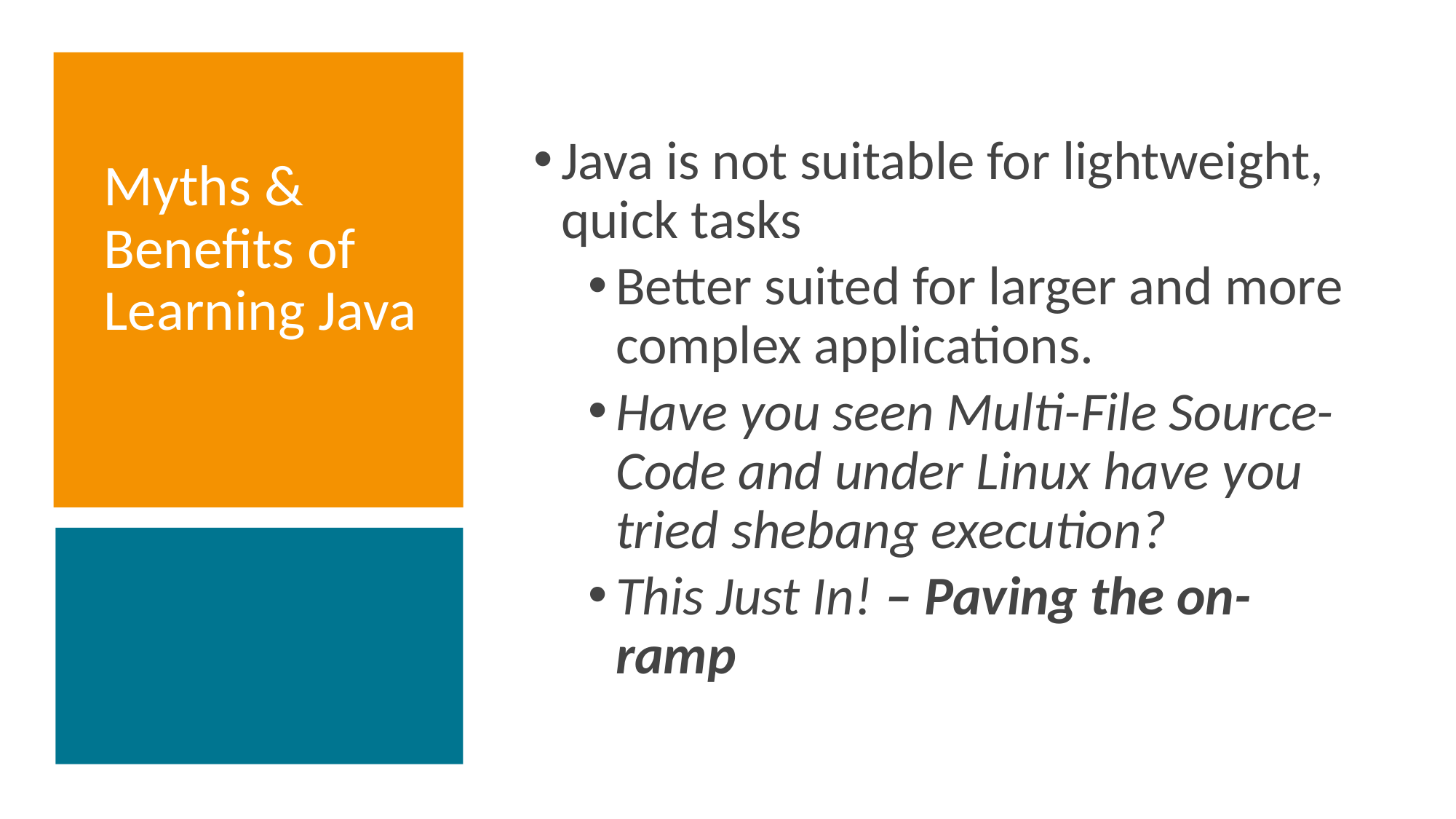

Java is not suitable for lightweight, quick tasks
Better suited for larger and more complex applications.
Have you seen Multi-File Source-Code and under Linux have you tried shebang execution?
This Just In! – Paving the on-ramp
Myths & Benefits of Learning Java